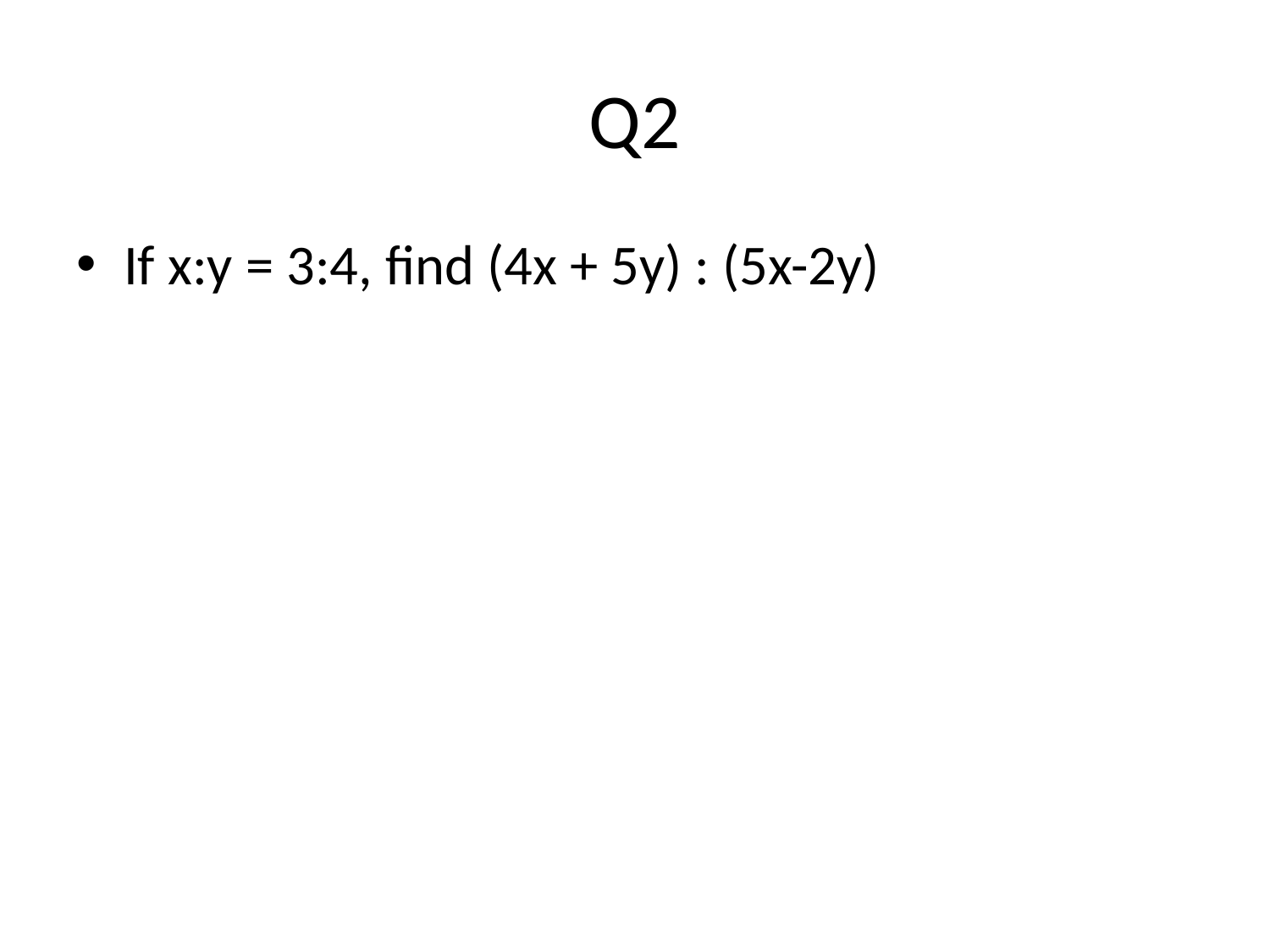

# Q2
If x:y = 3:4, find (4x + 5y) : (5x-2y)